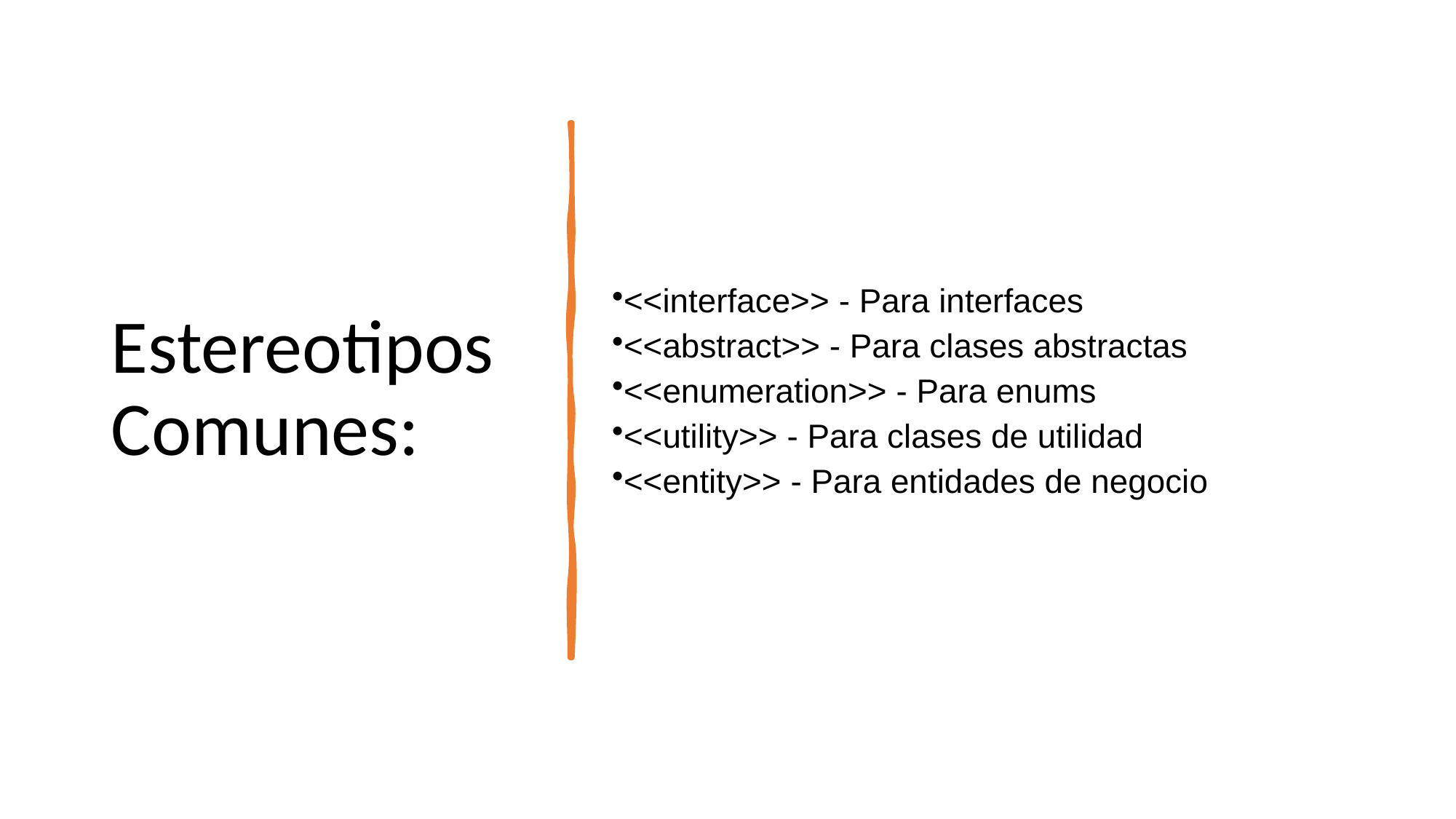

# Estereotipos Comunes:

<<interface>> - Para interfaces
<<abstract>> - Para clases abstractas
<<enumeration>> - Para enums
<<utility>> - Para clases de utilidad
<<entity>> - Para entidades de negocio